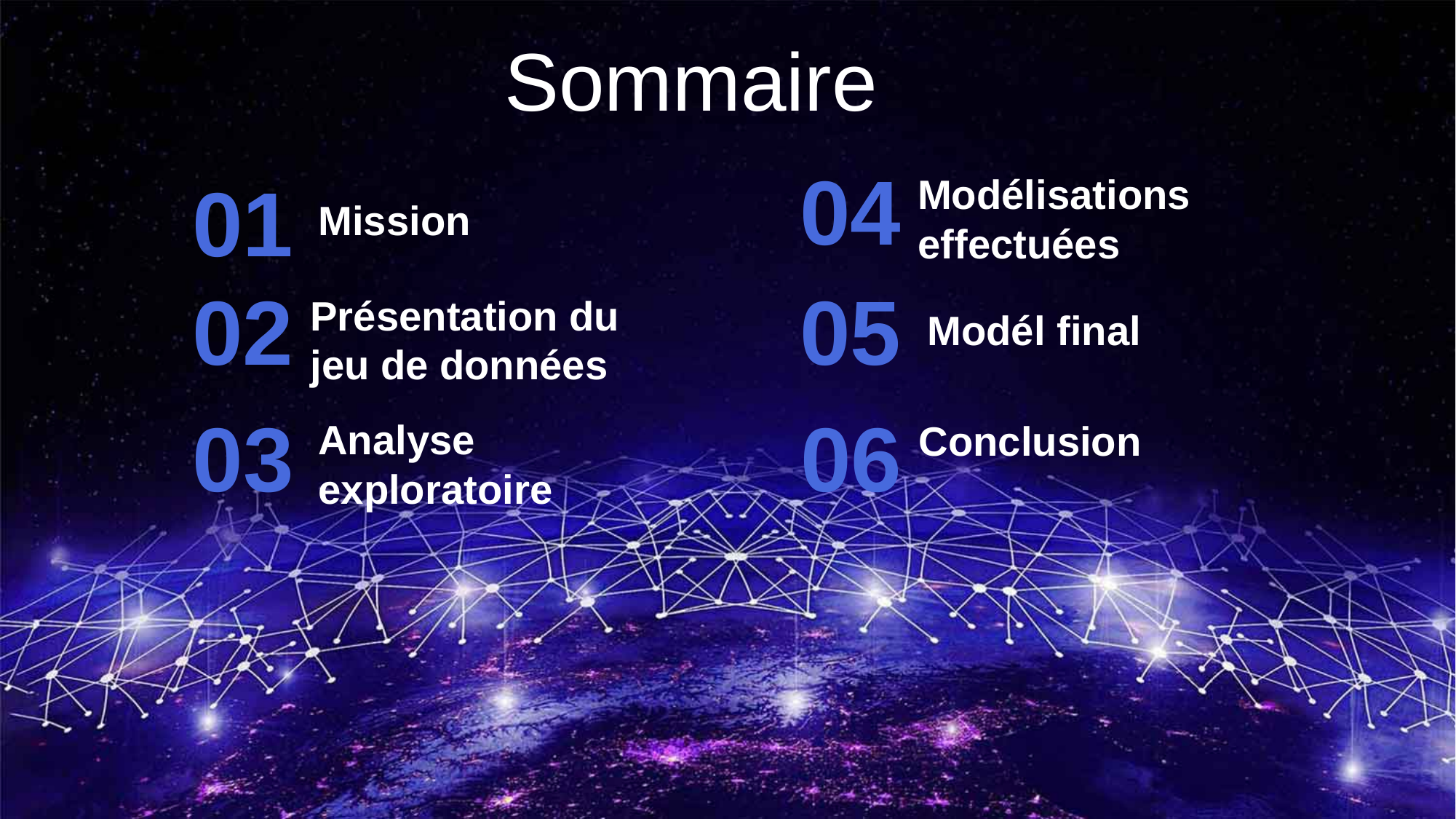

Sommaire
04
Modélisations effectuées
01
Mission
02
Présentation du jeu de données
05
Modél final
03
Analyse exploratoire

06
Conclusion